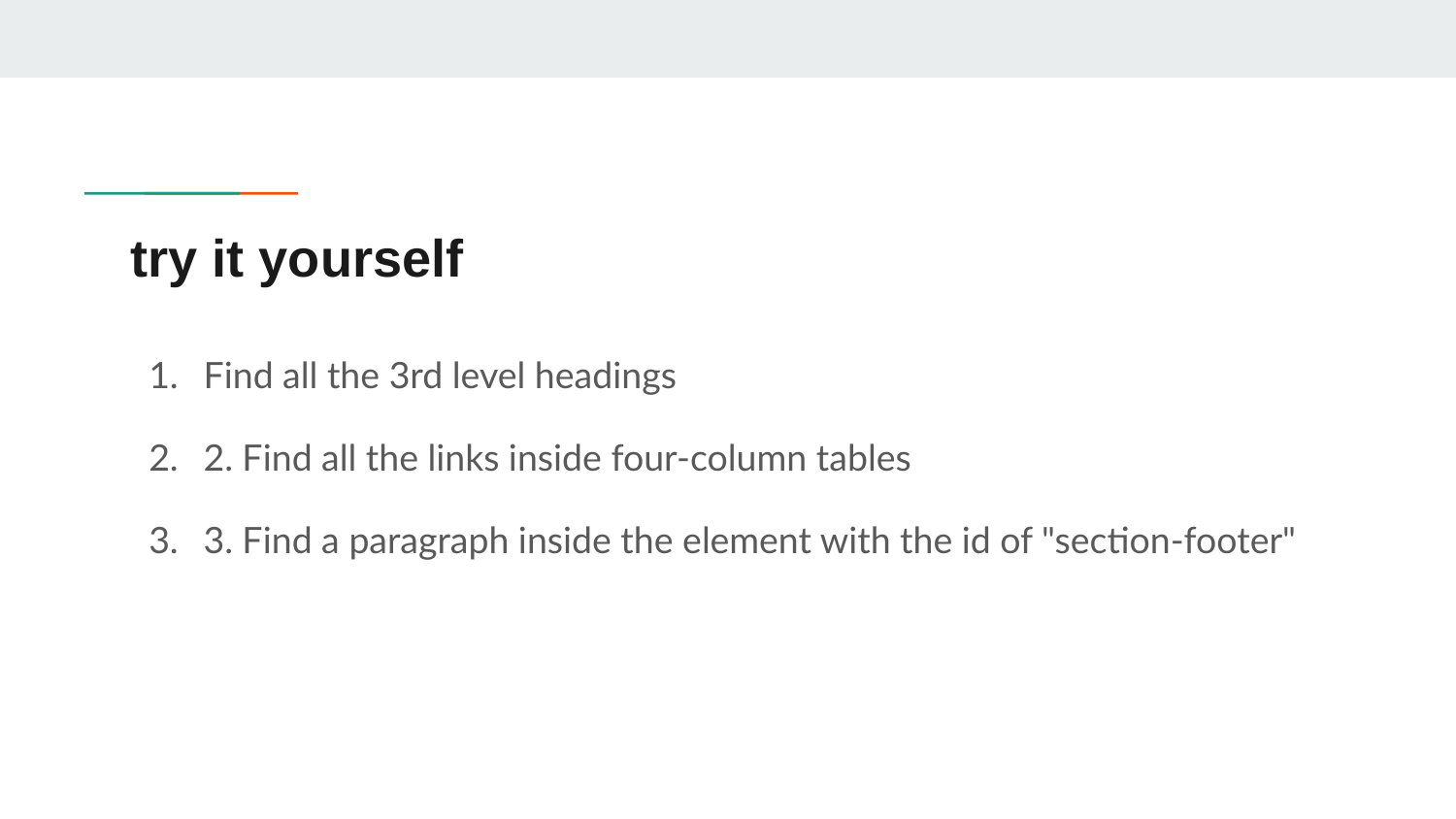

# try it yourself
Find all the 3rd level headings
2. Find all the links inside four-column tables
3. Find a paragraph inside the element with the id of "section-footer"